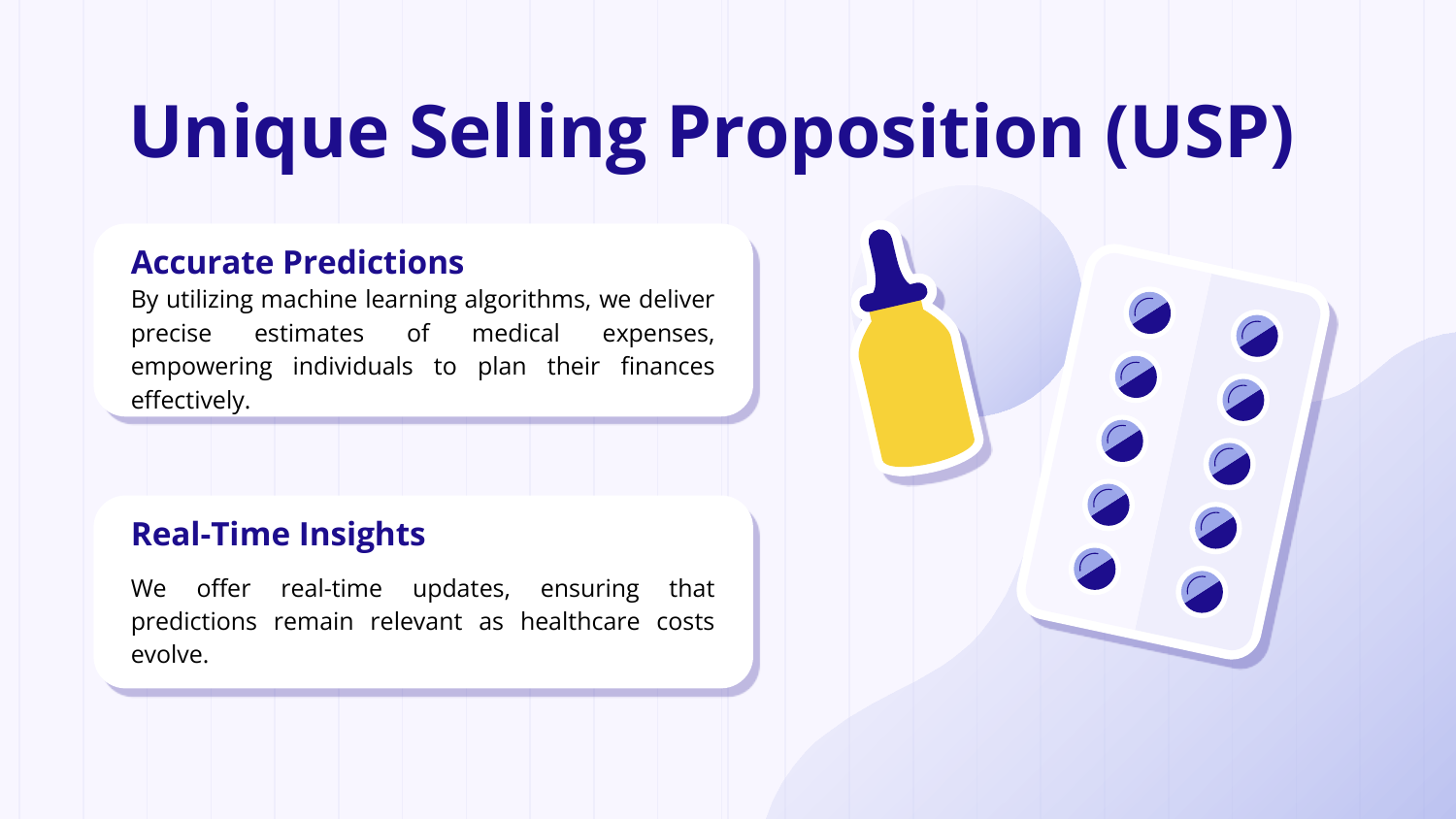

# Unique Selling Proposition (USP)

Accurate Predictions

By utilizing machine learning algorithms, we deliver precise estimates of medical expenses, empowering individuals to plan their finances effectively.

Real-Time Insights
We offer real-time updates, ensuring that predictions remain relevant as healthcare costs evolve.